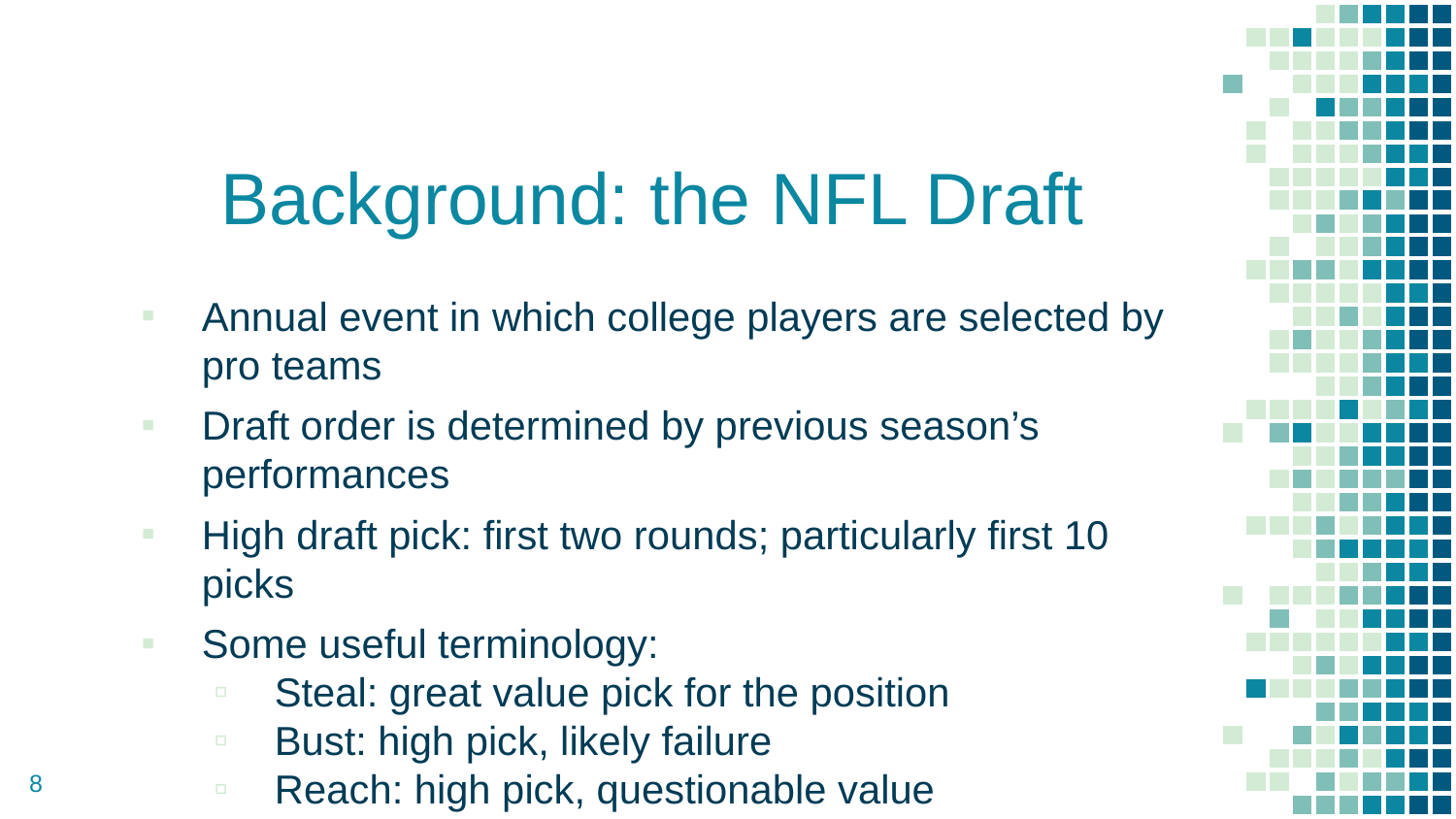

# Background: the NFL Draft
Annual event in which college players are selected by pro teams
Draft order is determined by previous season’s performances
High draft pick: first two rounds; particularly first 10 picks
Some useful terminology:
Steal: great value pick for the position
Bust: high pick, likely failure
Reach: high pick, questionable value
8